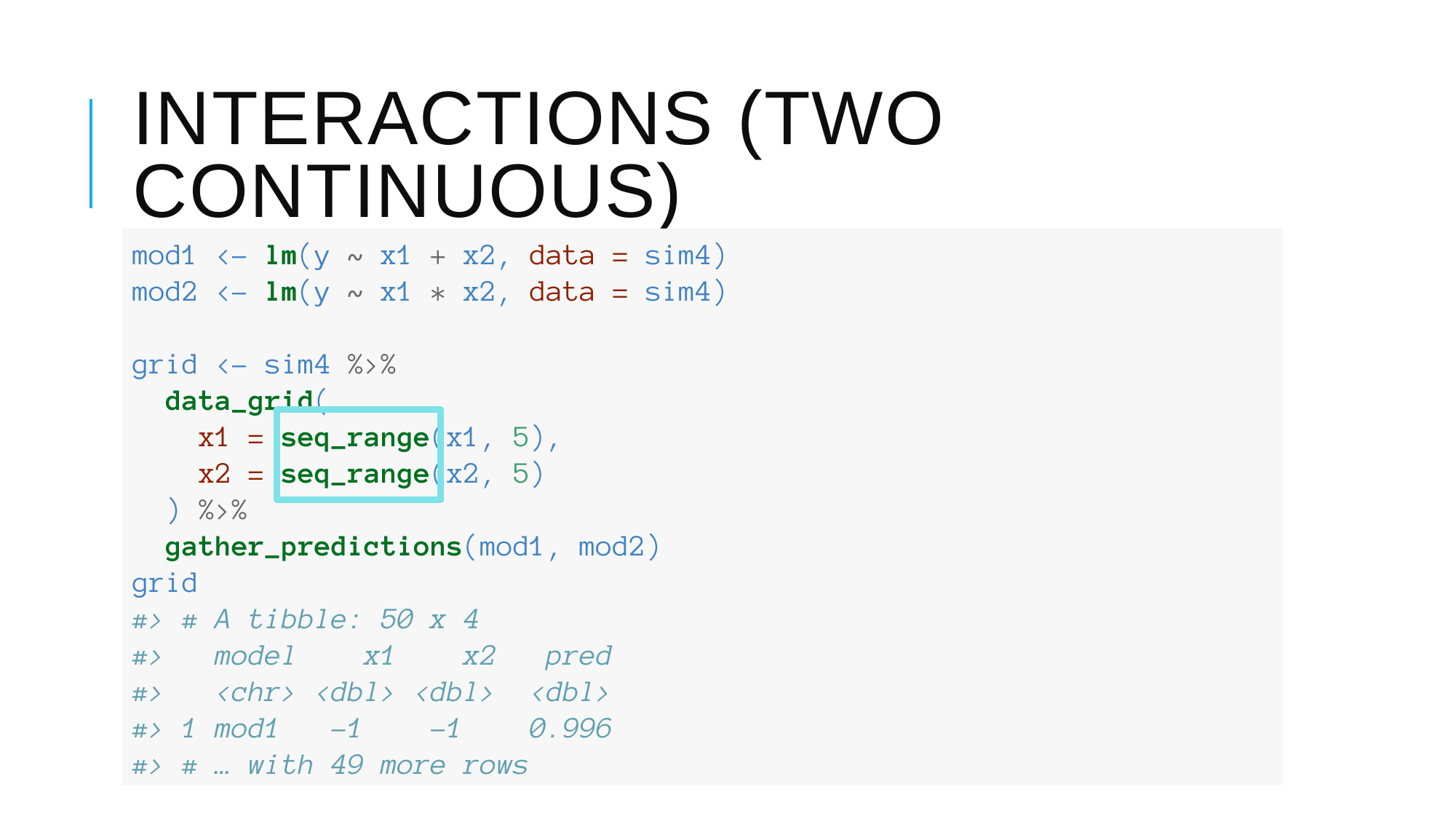

# Interactions (two continuous)
mod1 <- lm(y ~ x1 + x2, data = sim4)
mod2 <- lm(y ~ x1 * x2, data = sim4)

grid <- sim4 %>%
  data_grid(
    x1 = seq_range(x1, 5),
    x2 = seq_range(x2, 5)
  ) %>%
  gather_predictions(mod1, mod2)
grid
#> # A tibble: 50 x 4
#>   model    x1    x2   pred
#>   <chr> <dbl> <dbl>  <dbl>
#> 1 mod1   -1    -1    0.996
#> # … with 49 more rows